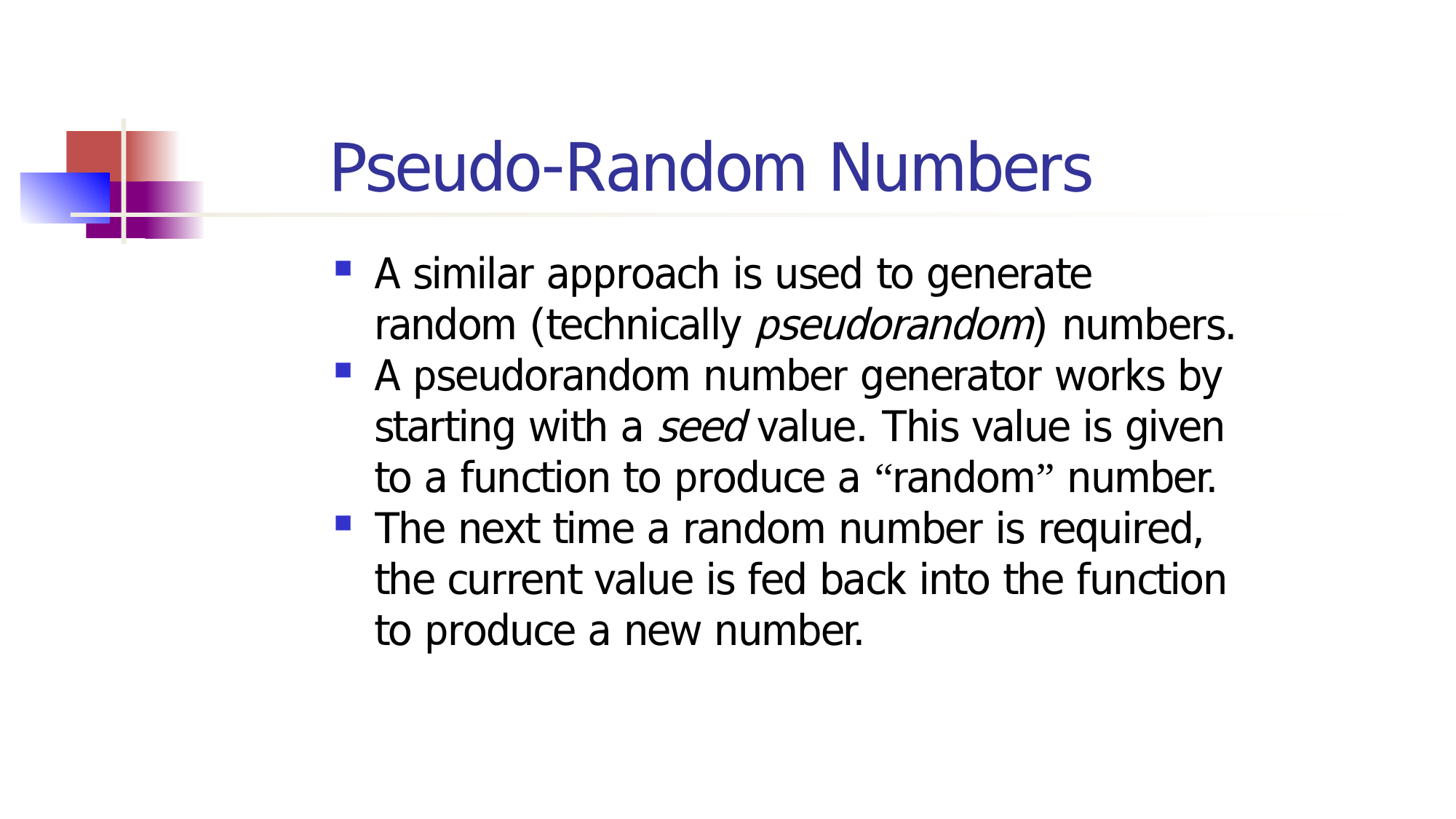

Pseudo-Random Numbers
A similar approach is used to generate random (technically pseudorandom) numbers.
A pseudorandom number generator works by starting with a seed value. This value is given to a function to produce a “random” number.
The next time a random number is required, the current value is fed back into the function to produce a new number.